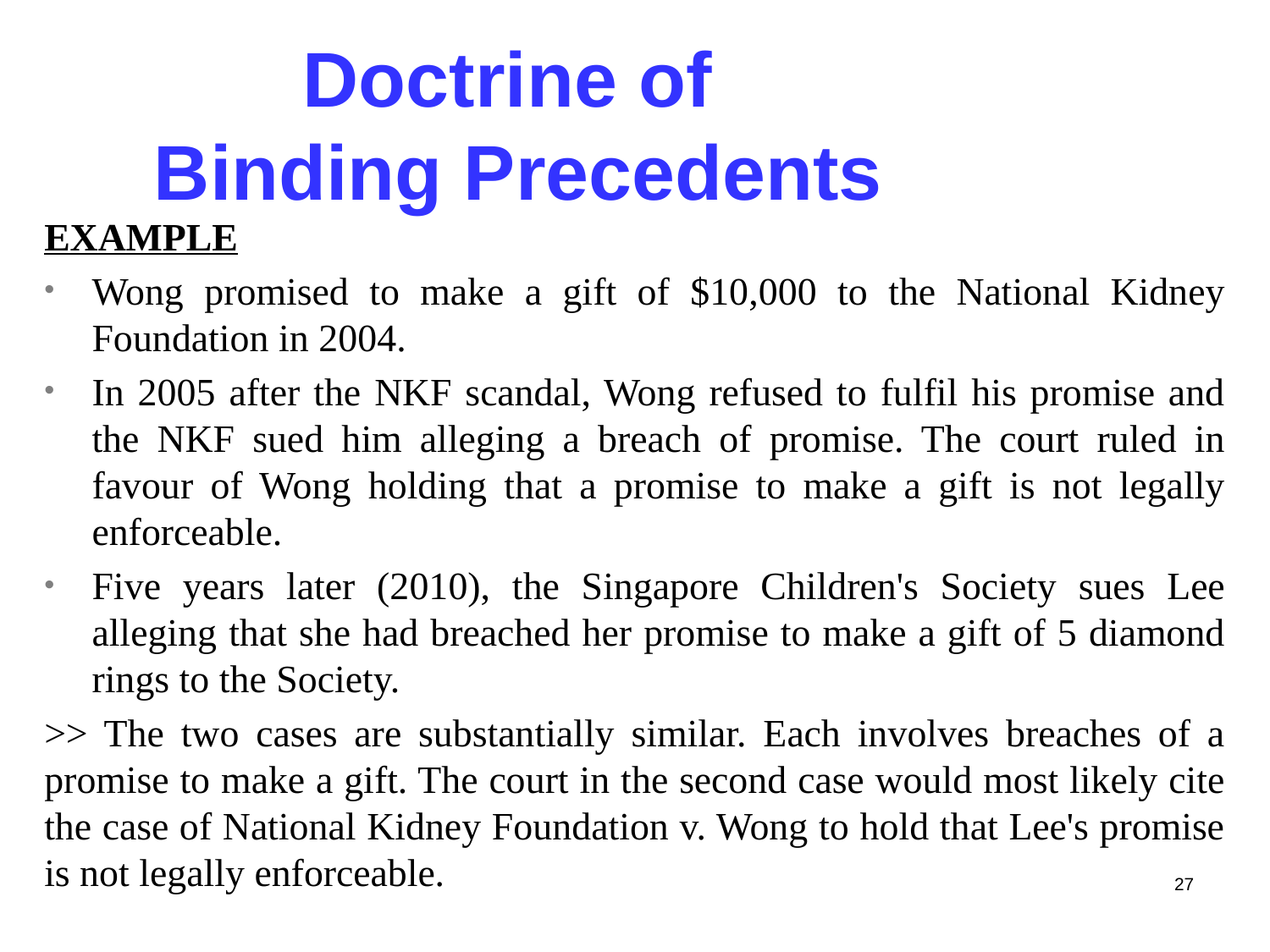

Doctrine of
Binding Precedents
EXAMPLE
Wong promised to make a gift of $10,000 to the National Kidney Foundation in 2004.
In 2005 after the NKF scandal, Wong refused to fulfil his promise and the NKF sued him alleging a breach of promise. The court ruled in favour of Wong holding that a promise to make a gift is not legally enforceable.
Five years later (2010), the Singapore Children's Society sues Lee alleging that she had breached her promise to make a gift of 5 diamond rings to the Society.
>> The two cases are substantially similar. Each involves breaches of a promise to make a gift. The court in the second case would most likely cite the case of National Kidney Foundation v. Wong to hold that Lee's promise is not legally enforceable.
27